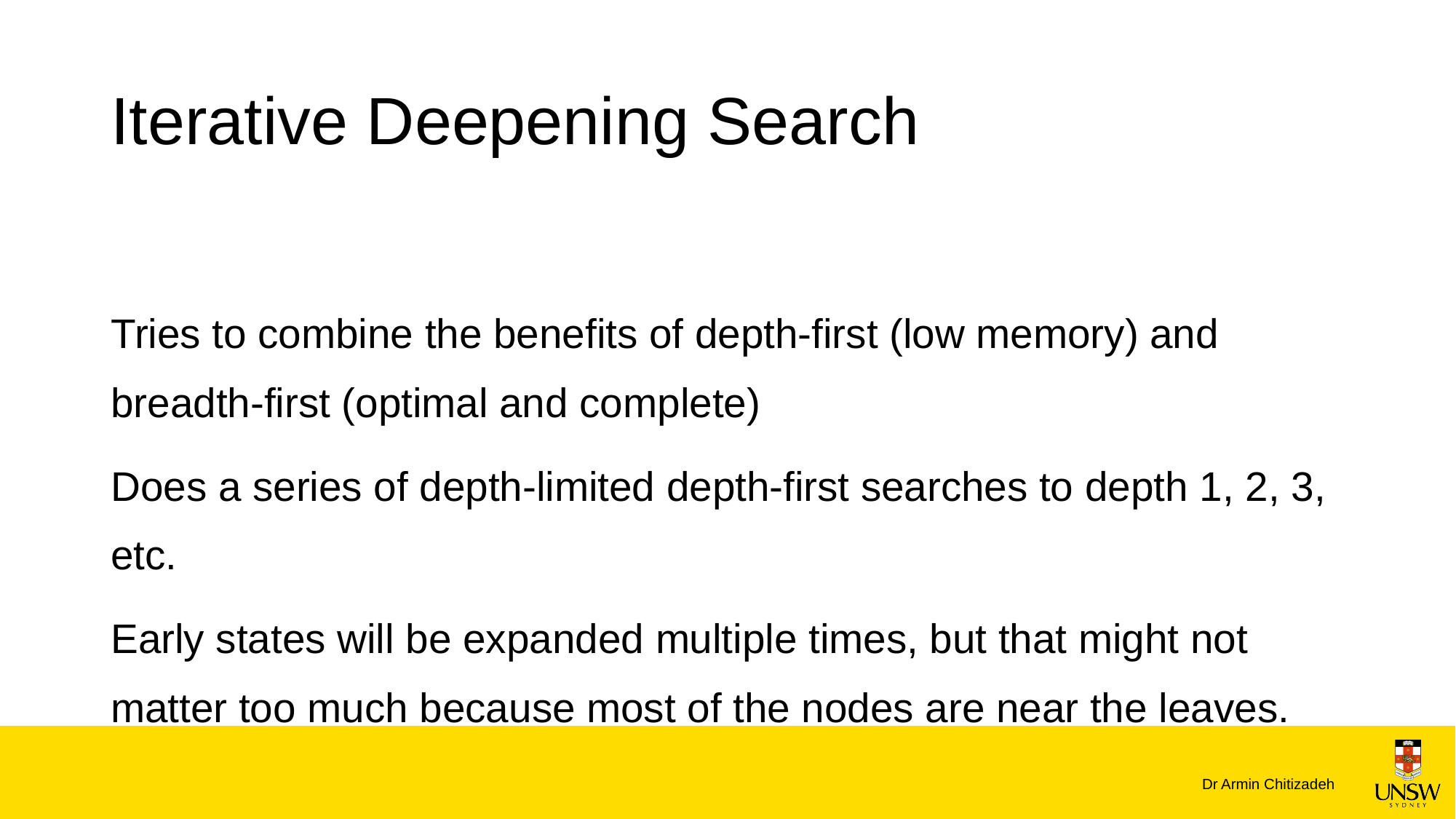

# Iterative Deepening Search

Tries to combine the benefits of depth-first (low memory) and breadth-first (optimal and complete)
Does a series of depth-limited depth-first searches to depth 1, 2, 3, etc.
Early states will be expanded multiple times, but that might not matter too much because most of the nodes are near the leaves.
Dr Armin Chitizadeh